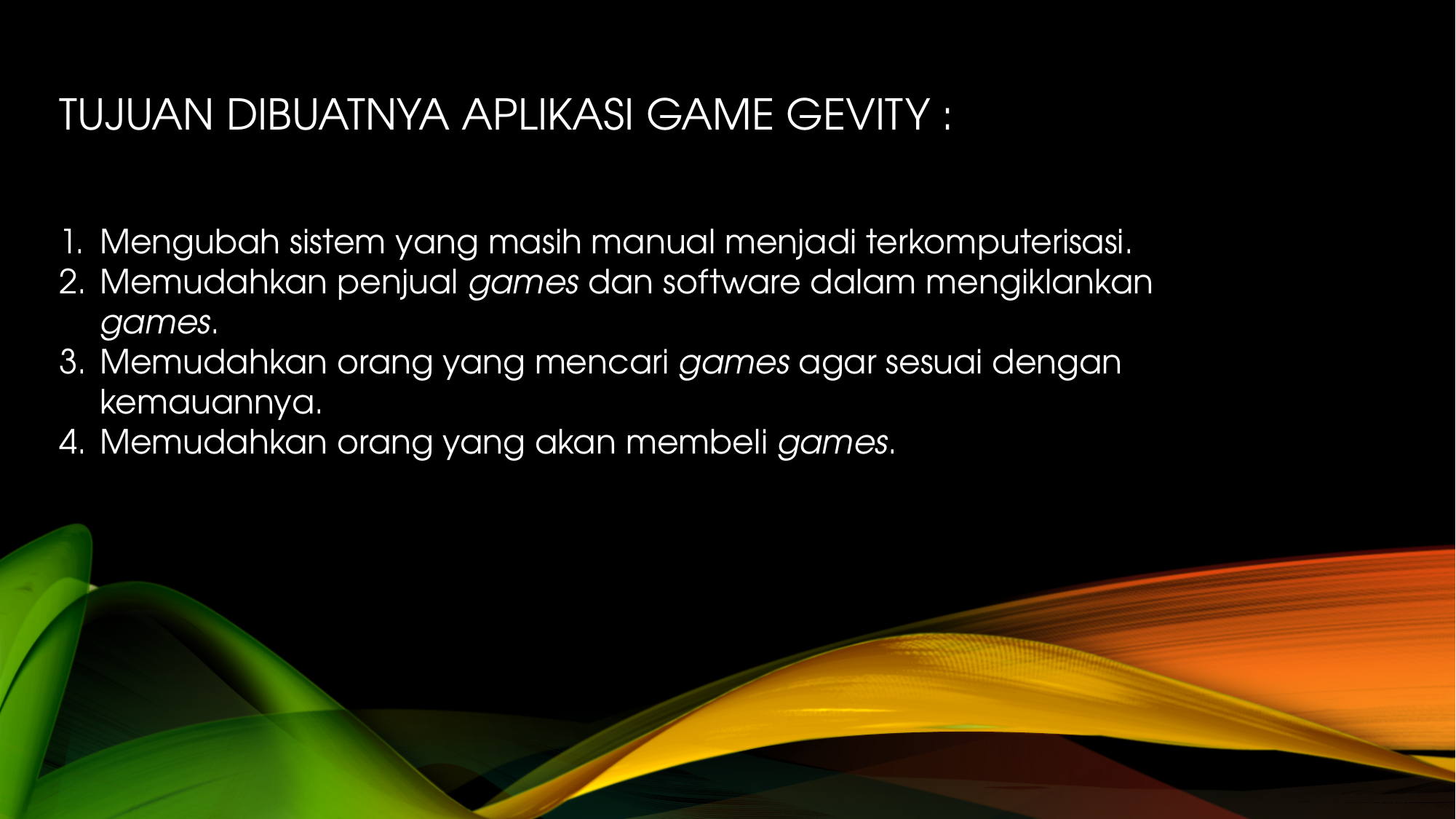

TUJUAN DIBUATNYA APLIKASI GAME GEVITY :
Mengubah sistem yang masih manual menjadi terkomputerisasi.
Memudahkan penjual games dan software dalam mengiklankan games.
Memudahkan orang yang mencari games agar sesuai dengan kemauannya.
Memudahkan orang yang akan membeli games.